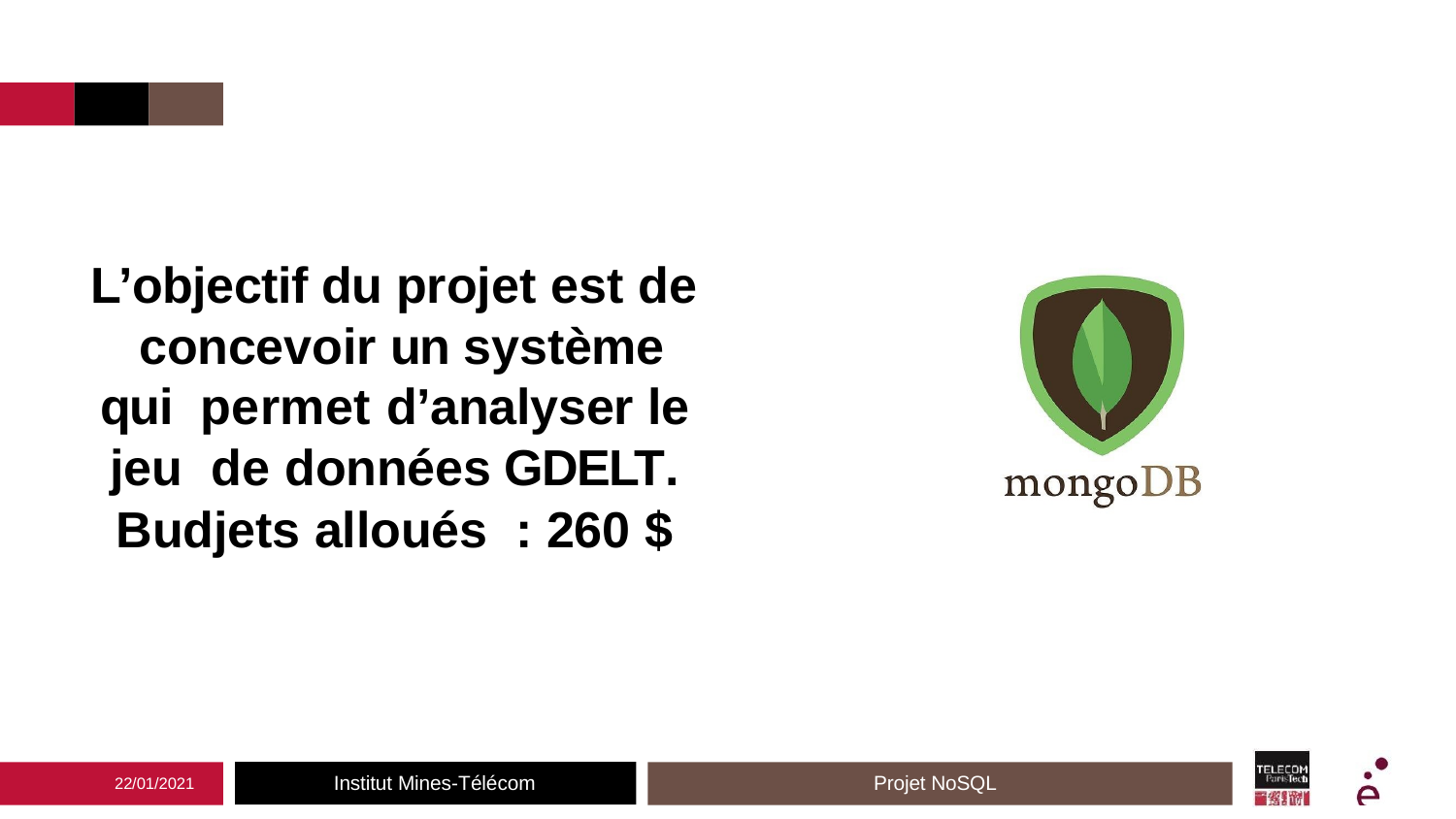

L’objectif du projet est de  concevoir un système qui  permet d’analyser le jeu  de données GDELT.
Budjets alloués  : 260 $

Institut Mines-Télécom
Projet NoSQL
22/01/2021